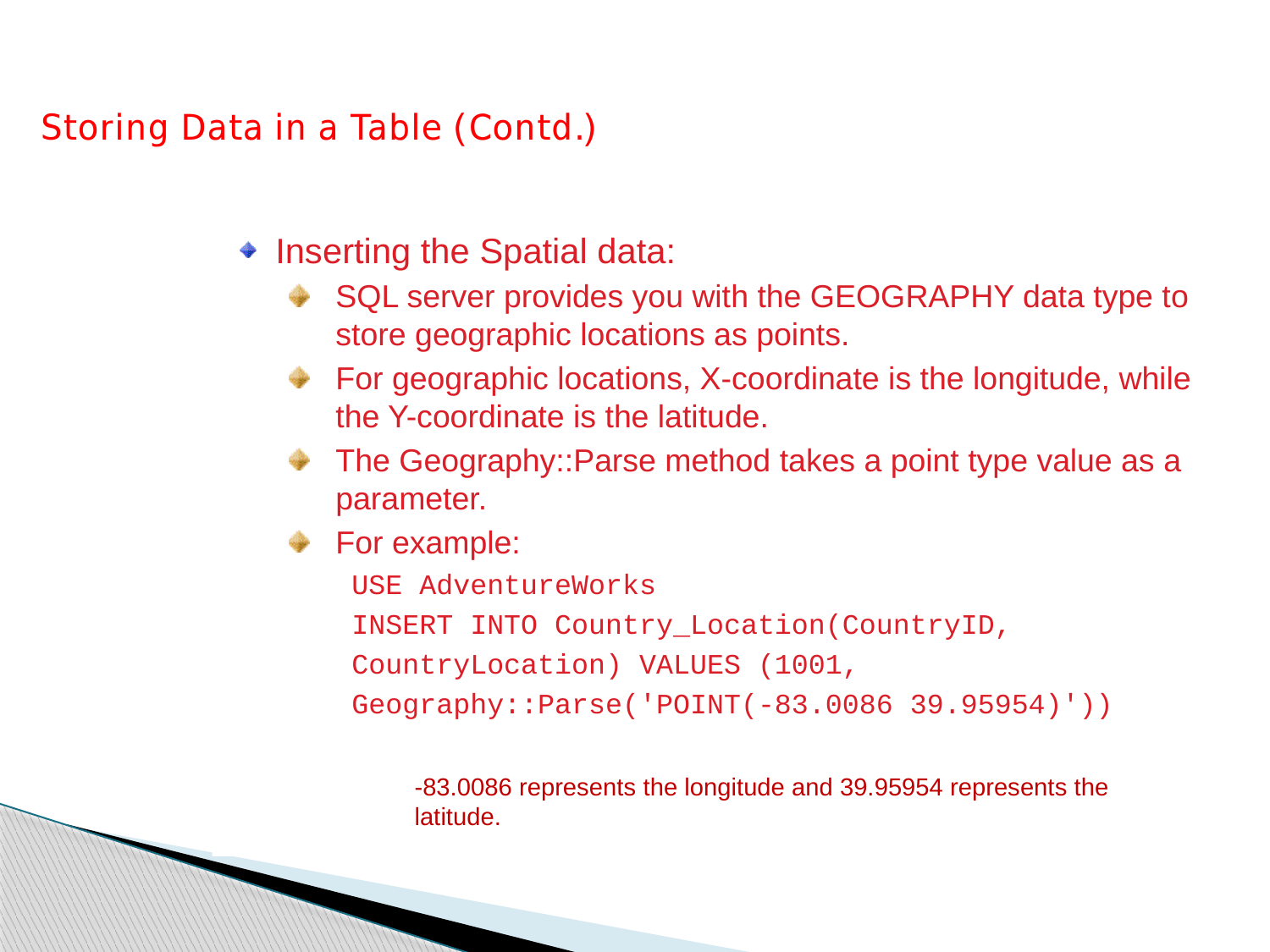

Storing Data in a Table (Contd.)
Inserting the Spatial data:
SQL server provides you with the GEOGRAPHY data type to store geographic locations as points.
For geographic locations, X-coordinate is the longitude, while the Y-coordinate is the latitude.
The Geography::Parse method takes a point type value as a parameter.
For example:
USE AdventureWorks
INSERT INTO Country_Location(CountryID,
CountryLocation) VALUES (1001,
Geography::Parse('POINT(-83.0086 39.95954)'))

-83.0086 represents the longitude and 39.95954 represents the latitude.